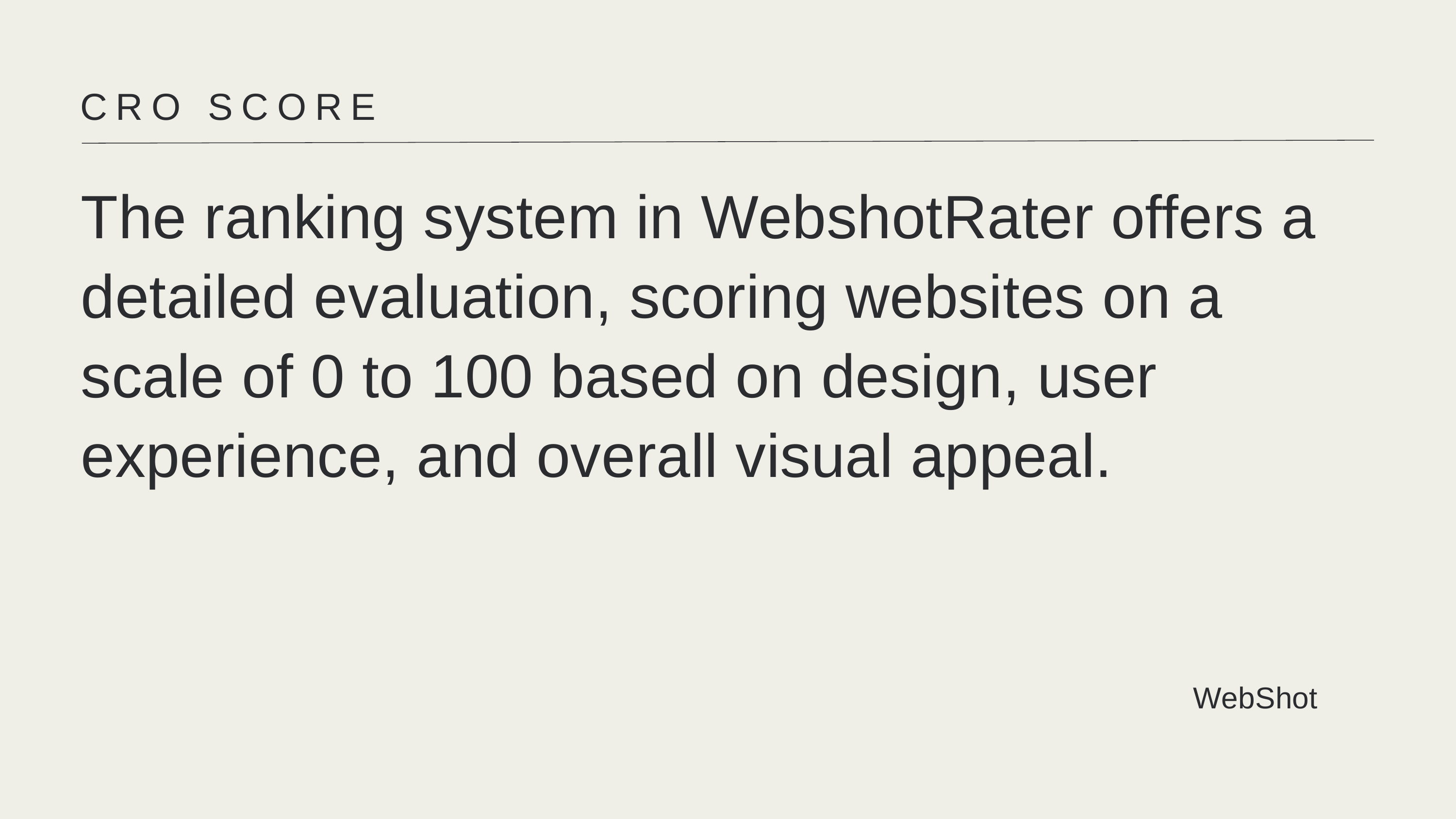

CRO SCORE

The ranking system in WebshotRater offers a detailed evaluation, scoring websites on a scale of 0 to 100 based on design, user experience, and overall visual appeal.
WebShot